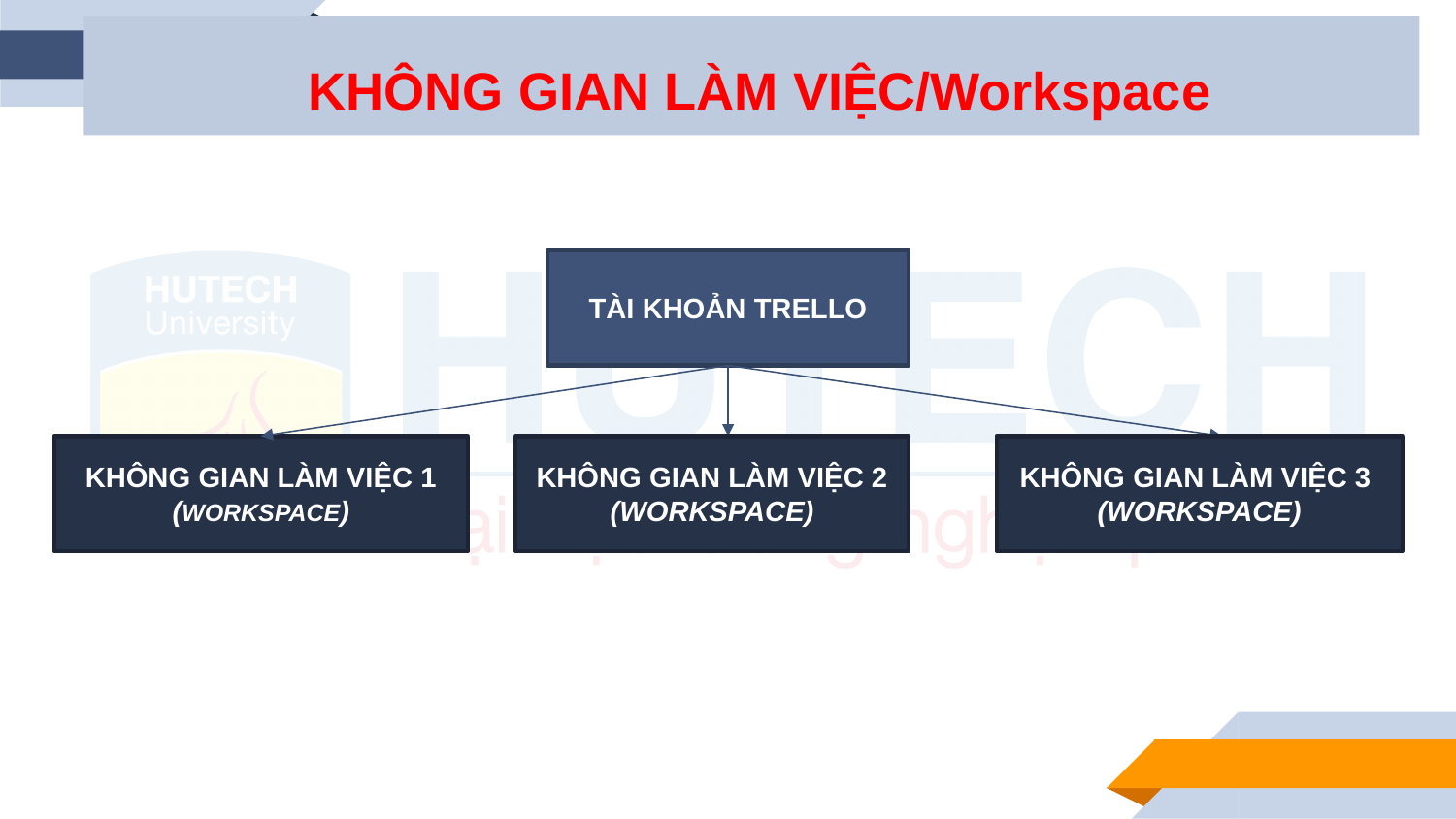

KHÔNG GIAN LÀM VIỆC/Workspace
TÀI KHOẢN TRELLO
KHÔNG GIAN LÀM VIỆC 1 (WORKSPACE)
KHÔNG GIAN LÀM VIỆC 2 (WORKSPACE)
KHÔNG GIAN LÀM VIỆC 3  (WORKSPACE)
21